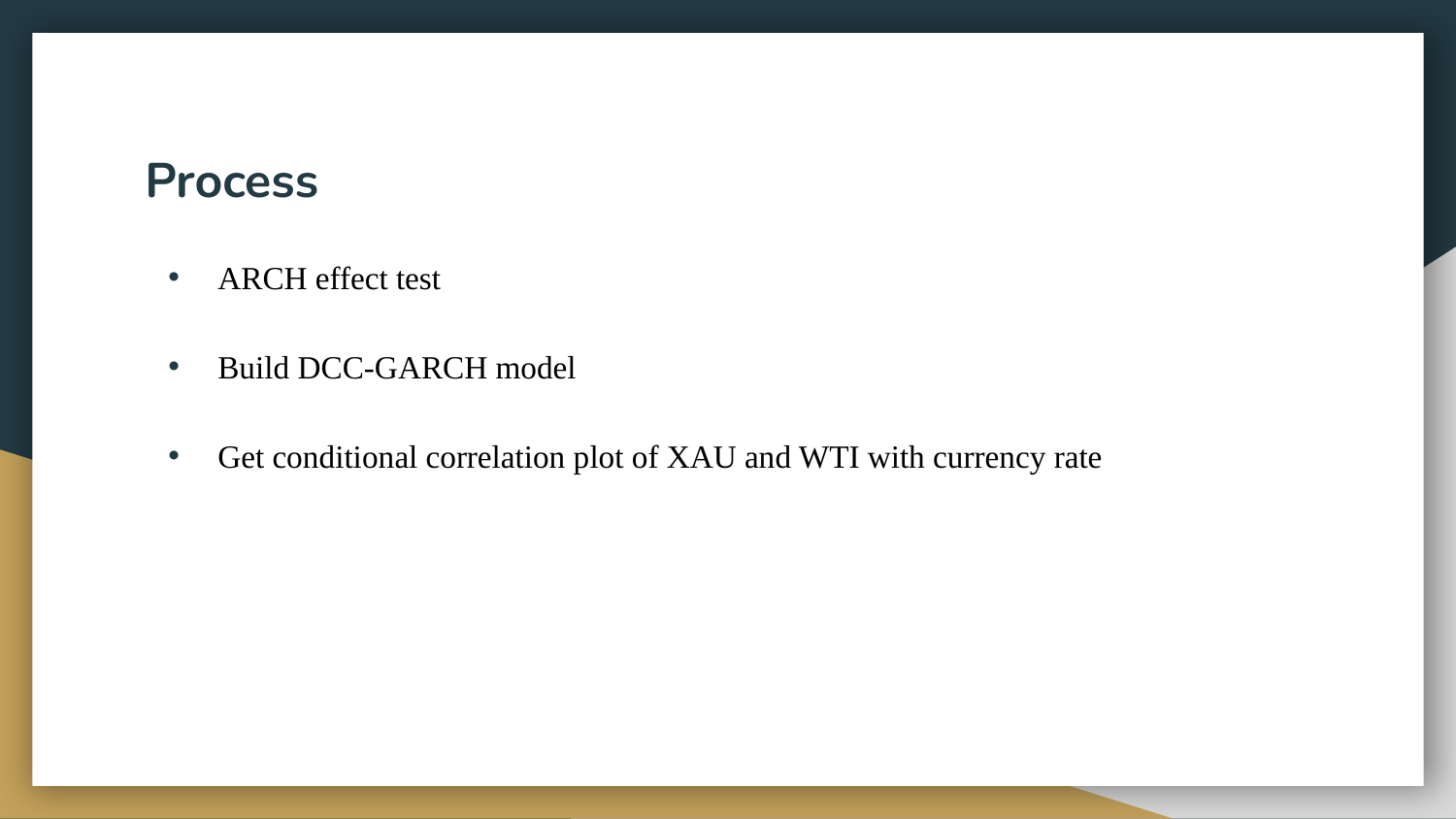

# Process
ARCH effect test

Build DCC-GARCH model

Get conditional correlation plot of XAU and WTI with currency rate